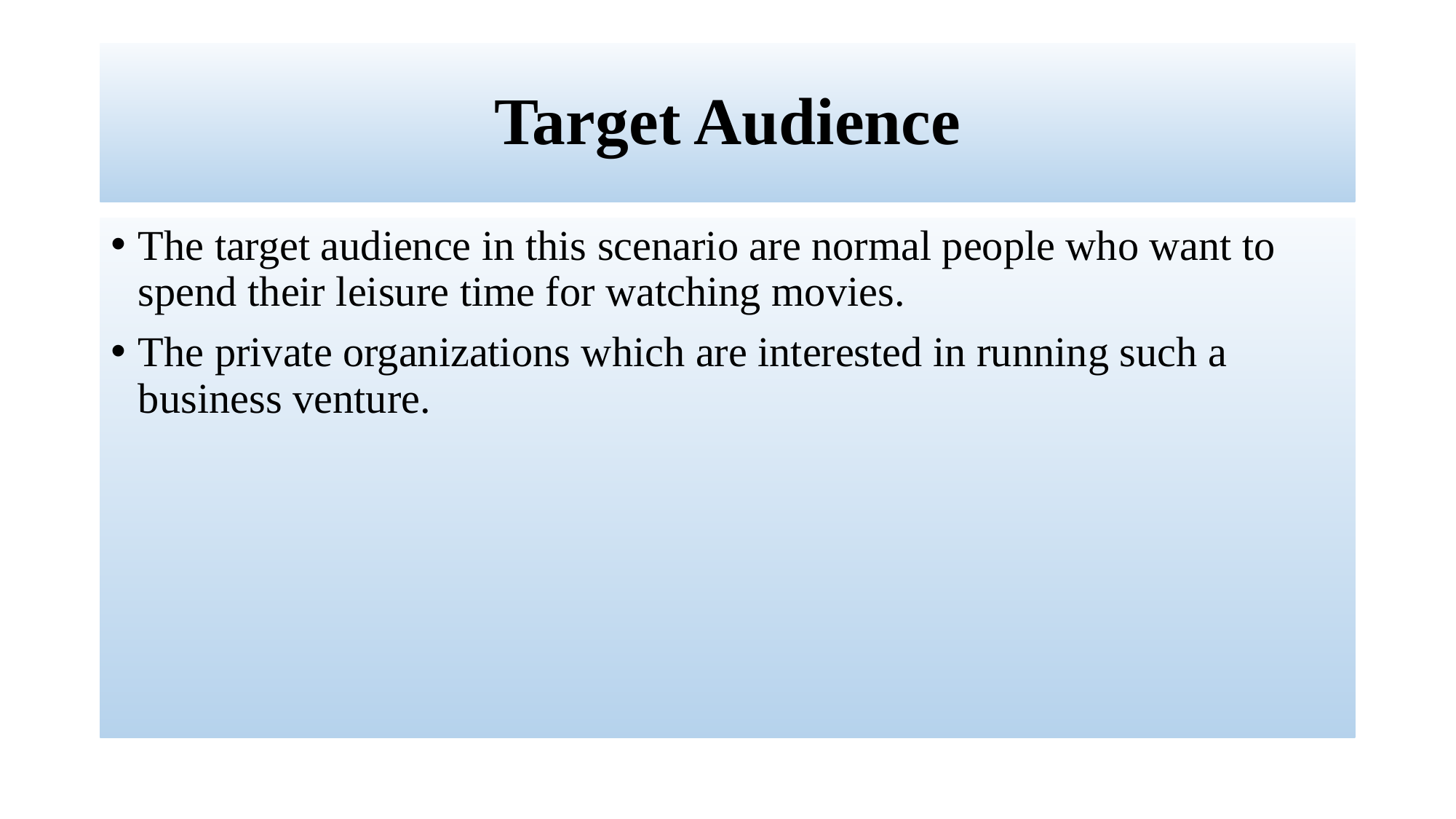

# Target Audience
The target audience in this scenario are normal people who want to spend their leisure time for watching movies.
The private organizations which are interested in running such a business venture.